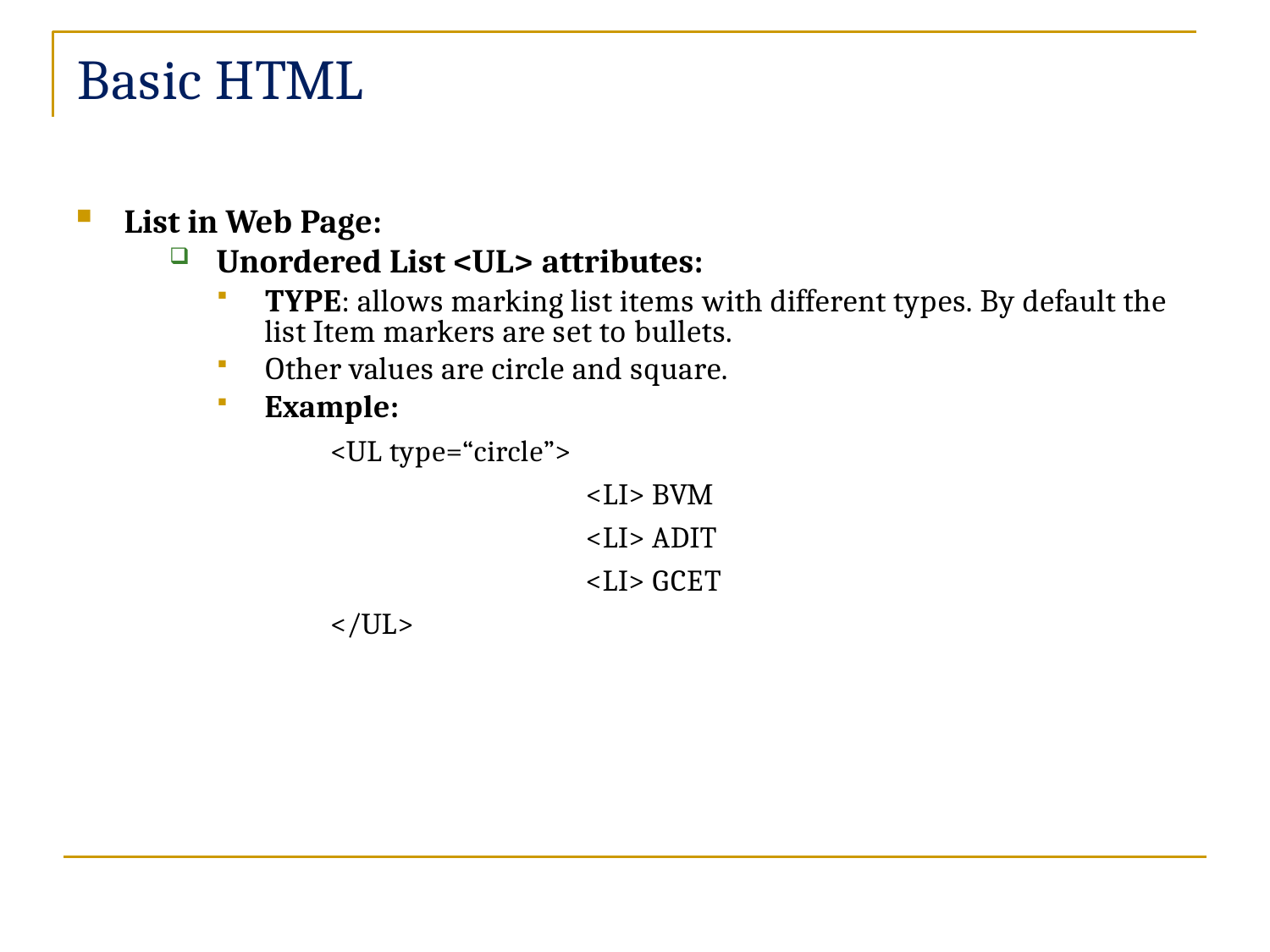

# Basic HTML
List in Web Page:
Unordered List <UL> attributes:
TYPE: allows marking list items with different types. By default the  list Item markers are set to bullets.
Other values are circle and square.
Example:
<UL type=“circle”>
<LI> BVM
<LI> ADIT
<LI> GCET
</UL>